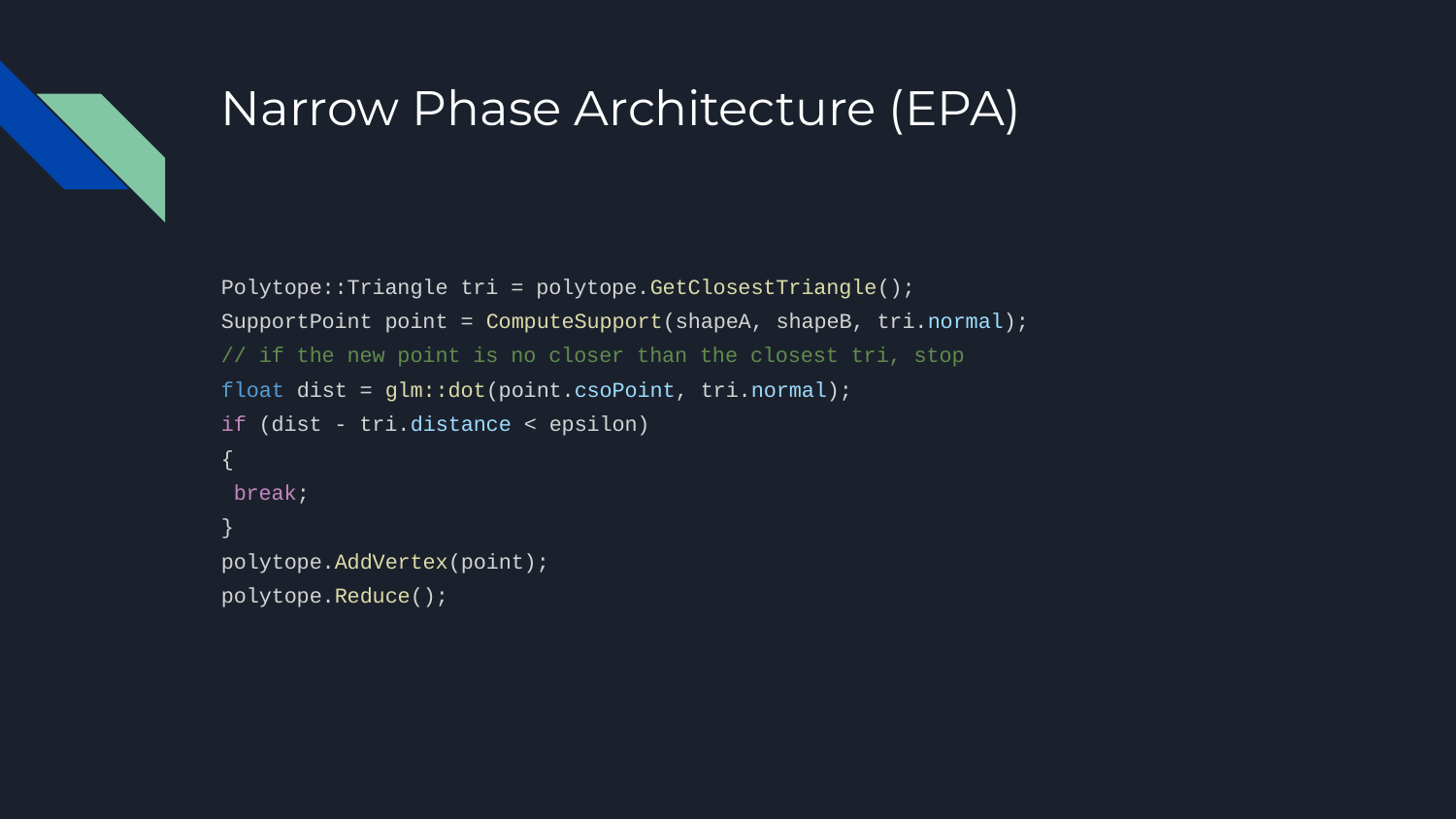

# Narrow Phase Architecture (EPA)
Polytope::Triangle tri = polytope.GetClosestTriangle();
SupportPoint point = ComputeSupport(shapeA, shapeB, tri.normal);
// if the new point is no closer than the closest tri, stop
float dist = glm::dot(point.csoPoint, tri.normal);
if (dist - tri.distance < epsilon)
{
 break;
}
polytope.AddVertex(point);
polytope.Reduce();